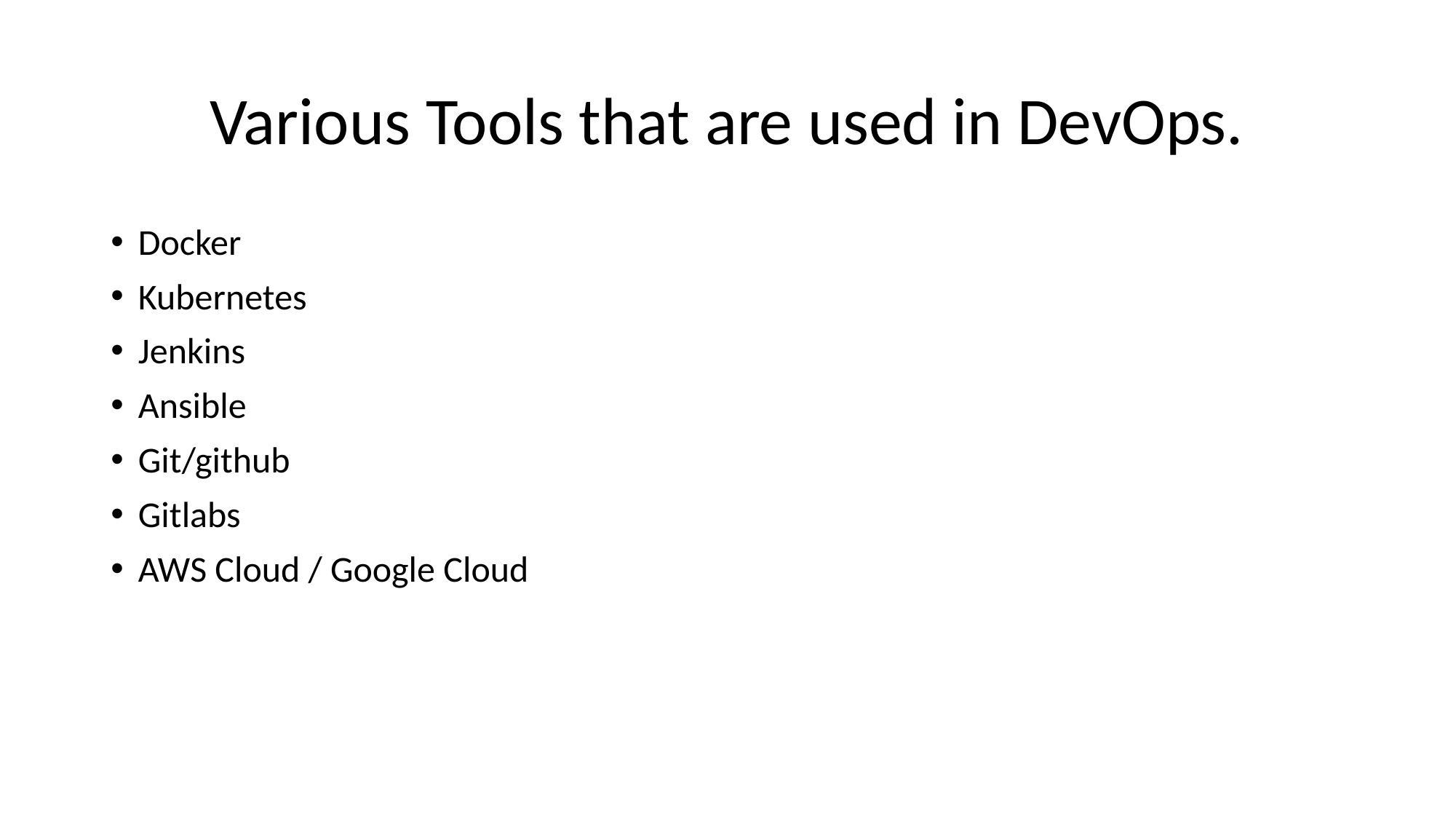

# Various Tools that are used in DevOps.
Docker
Kubernetes
Jenkins
Ansible
Git/github
Gitlabs
AWS Cloud / Google Cloud